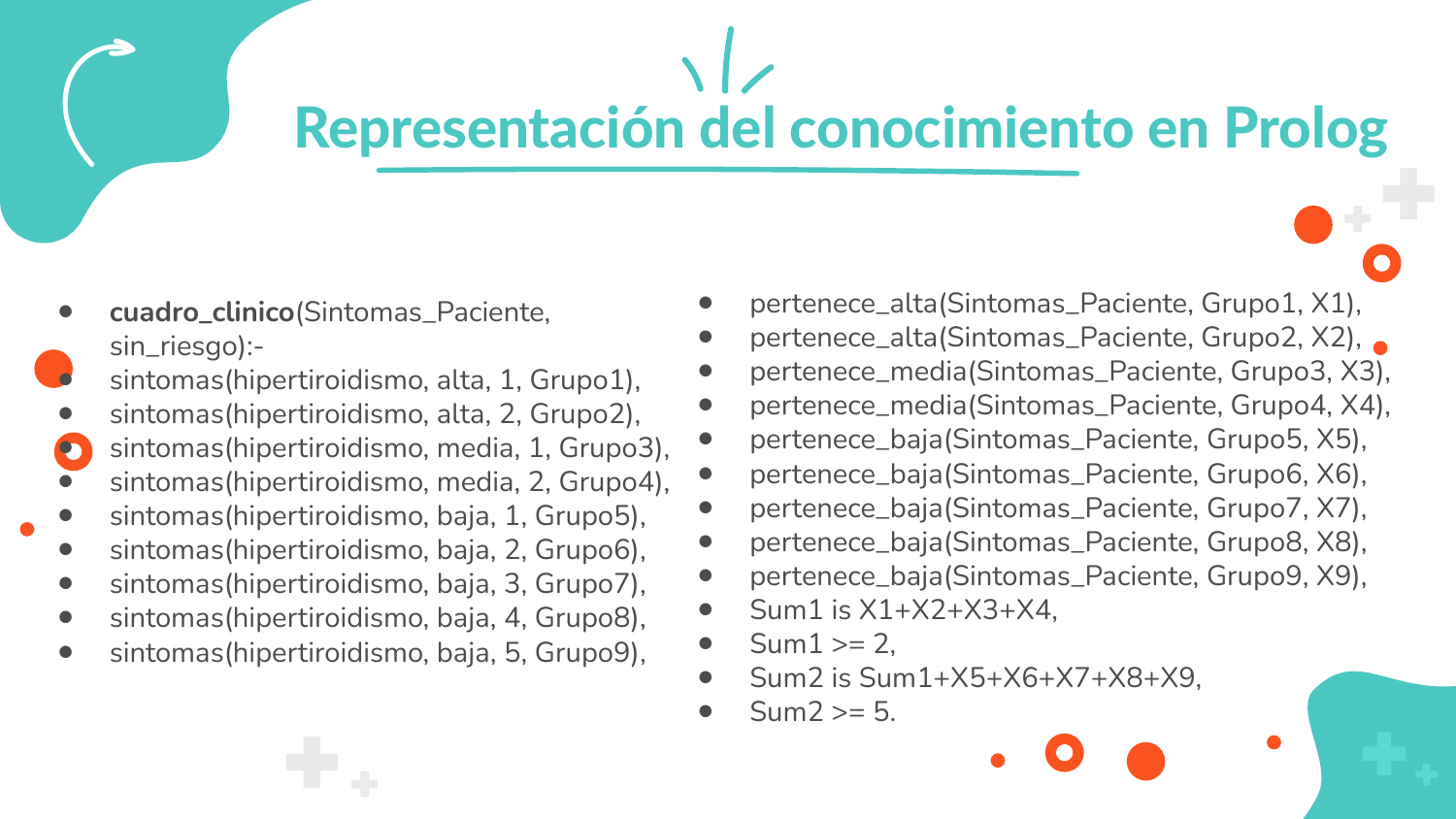

# Representación del conocimiento en Prolog

cuadro_clinico(Sintomas_Paciente, sin_riesgo):-
sintomas(hipertiroidismo, alta, 1, Grupo1),
sintomas(hipertiroidismo, alta, 2, Grupo2),
sintomas(hipertiroidismo, media, 1, Grupo3),
sintomas(hipertiroidismo, media, 2, Grupo4),
sintomas(hipertiroidismo, baja, 1, Grupo5),
sintomas(hipertiroidismo, baja, 2, Grupo6),
sintomas(hipertiroidismo, baja, 3, Grupo7),
sintomas(hipertiroidismo, baja, 4, Grupo8),
sintomas(hipertiroidismo, baja, 5, Grupo9),

pertenece_alta(Sintomas_Paciente, Grupo1, X1),
pertenece_alta(Sintomas_Paciente, Grupo2, X2),
pertenece_media(Sintomas_Paciente, Grupo3, X3),
pertenece_media(Sintomas_Paciente, Grupo4, X4),
pertenece_baja(Sintomas_Paciente, Grupo5, X5),
pertenece_baja(Sintomas_Paciente, Grupo6, X6),
pertenece_baja(Sintomas_Paciente, Grupo7, X7),
pertenece_baja(Sintomas_Paciente, Grupo8, X8),
pertenece_baja(Sintomas_Paciente, Grupo9, X9),
Sum1 is X1+X2+X3+X4,
Sum1 >= 2,
Sum2 is Sum1+X5+X6+X7+X8+X9,
Sum2 >= 5.